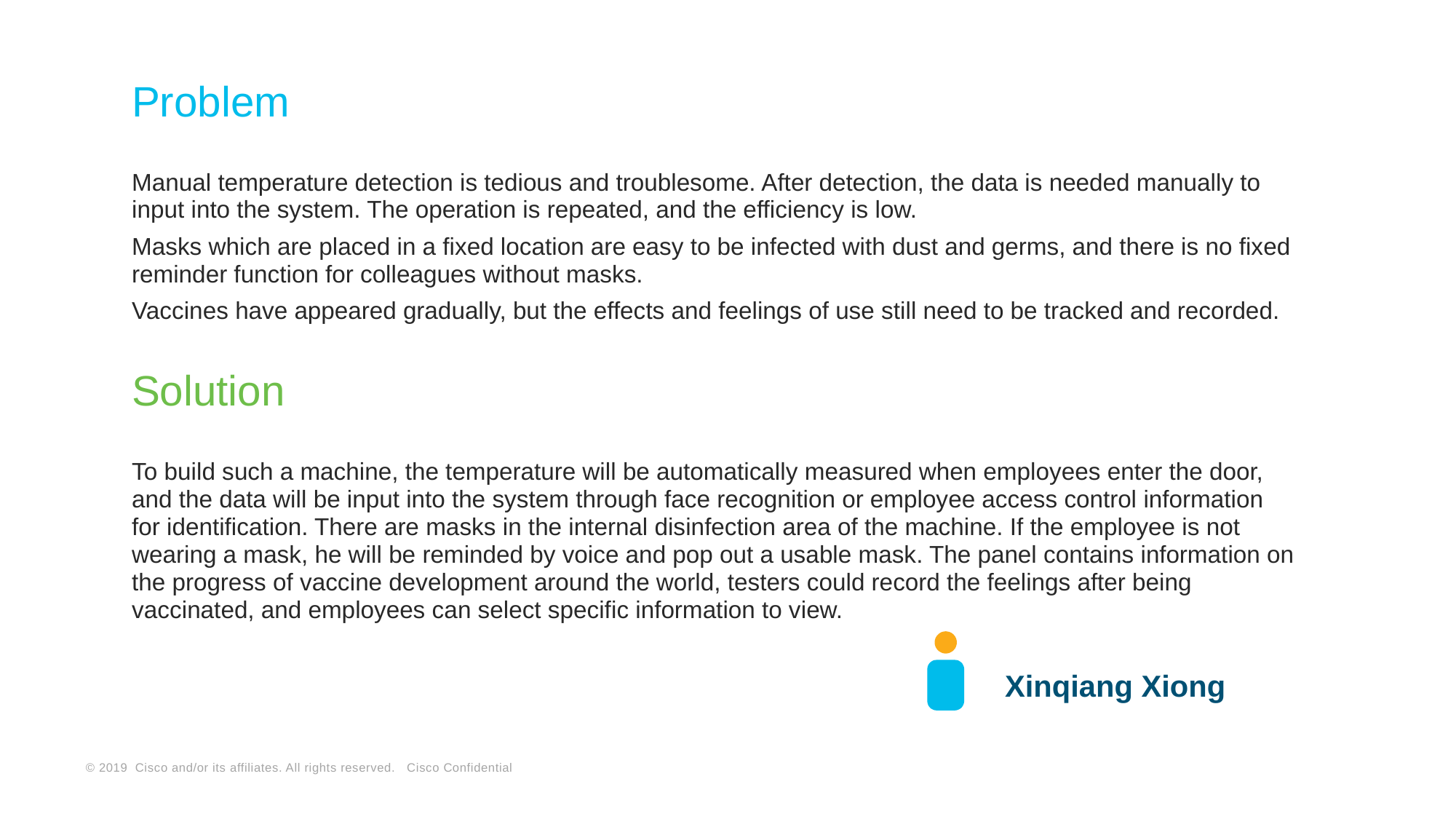

Problem

Manual temperature detection is tedious and troublesome. After detection, the data is needed manually to input into the system. The operation is repeated, and the efficiency is low.
Masks which are placed in a fixed location are easy to be infected with dust and germs, and there is no fixed reminder function for colleagues without masks.
Vaccines have appeared gradually, but the effects and feelings of use still need to be tracked and recorded.

Solution

To build such a machine, the temperature will be automatically measured when employees enter the door, and the data will be input into the system through face recognition or employee access control information for identification. There are masks in the internal disinfection area of the machine. If the employee is not wearing a mask, he will be reminded by voice and pop out a usable mask. The panel contains information on the progress of vaccine development around the world, testers could record the feelings after being vaccinated, and employees can select specific information to view.

								Xinqiang Xiong